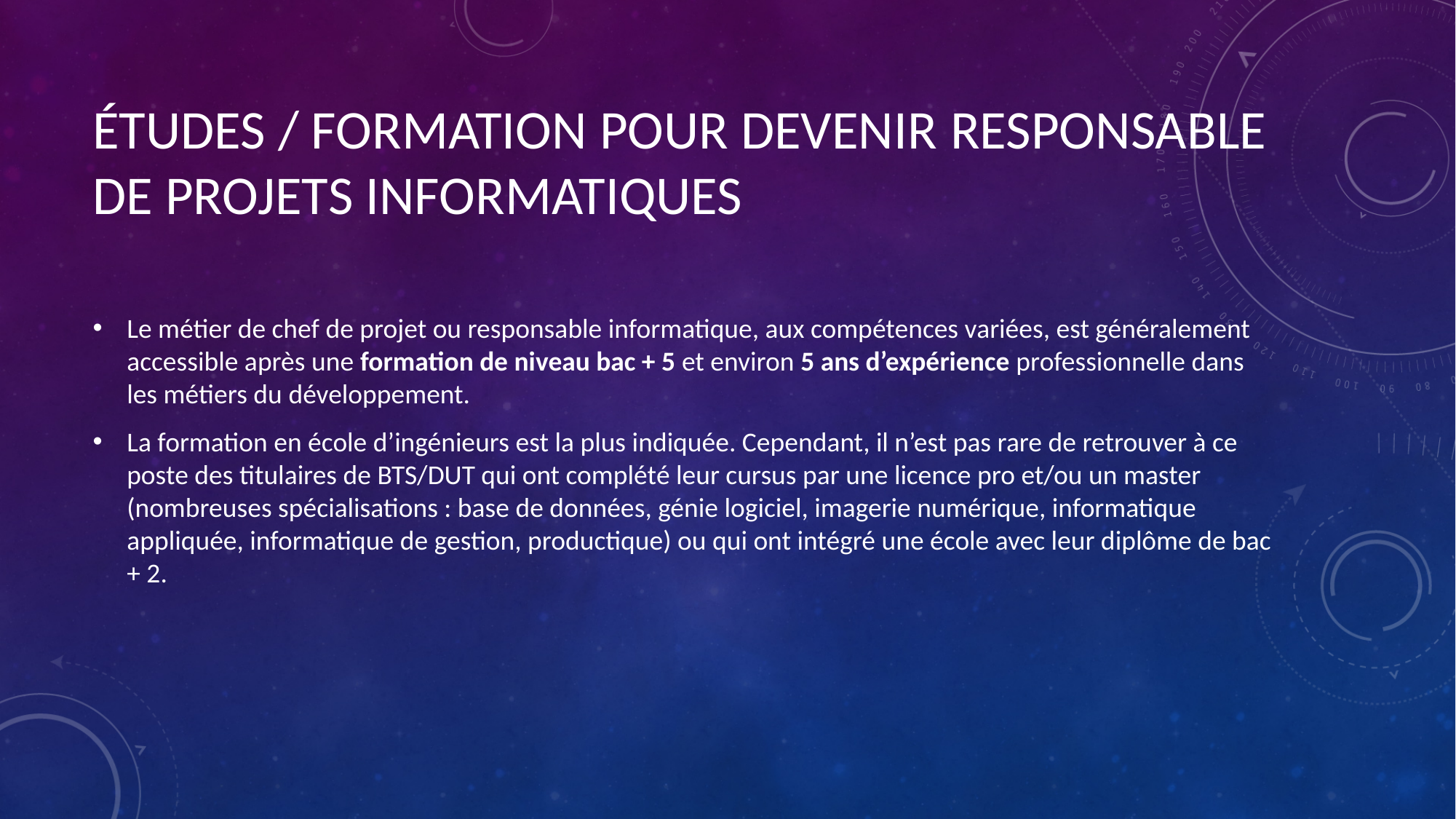

# Études / Formation pour devenir Responsable de projets informatiques
Le métier de chef de projet ou responsable informatique, aux compétences variées, est généralement accessible après une formation de niveau bac + 5 et environ 5 ans d’expérience professionnelle dans les métiers du développement.
La formation en école d’ingénieurs est la plus indiquée. Cependant, il n’est pas rare de retrouver à ce poste des titulaires de BTS/DUT qui ont complété leur cursus par une licence pro et/ou un master (nombreuses spécialisations : base de données, génie logiciel, imagerie numérique, informatique appliquée, informatique de gestion, productique) ou qui ont intégré une école avec leur diplôme de bac + 2.